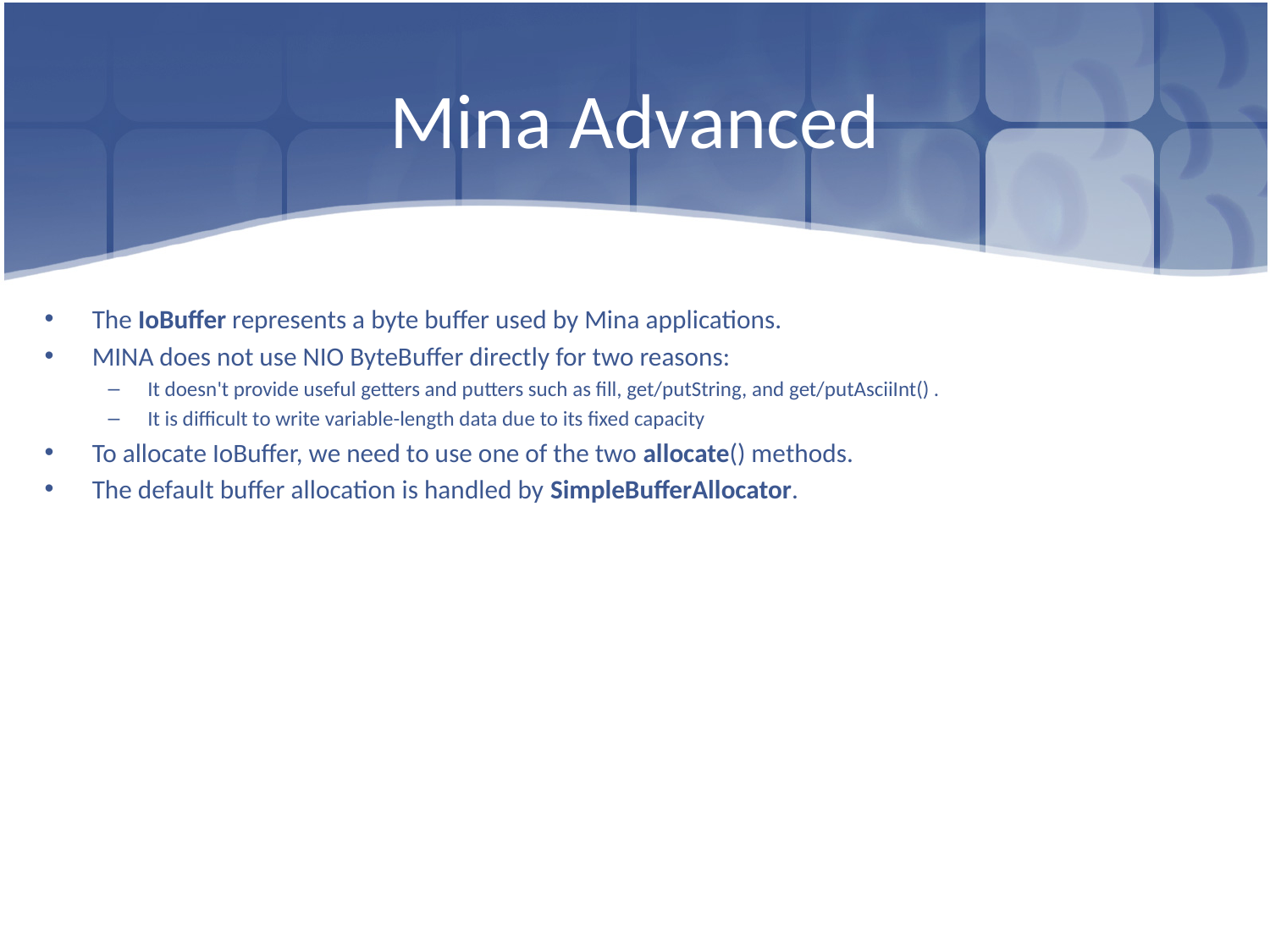

# Mina Advanced
The IoBuffer represents a byte buffer used by Mina applications.
MINA does not use NIO ByteBuffer directly for two reasons:
It doesn't provide useful getters and putters such as fill, get/putString, and get/putAsciiInt() .
It is difficult to write variable-length data due to its fixed capacity
To allocate IoBuffer, we need to use one of the two allocate() methods.
The default buffer allocation is handled by SimpleBufferAllocator.